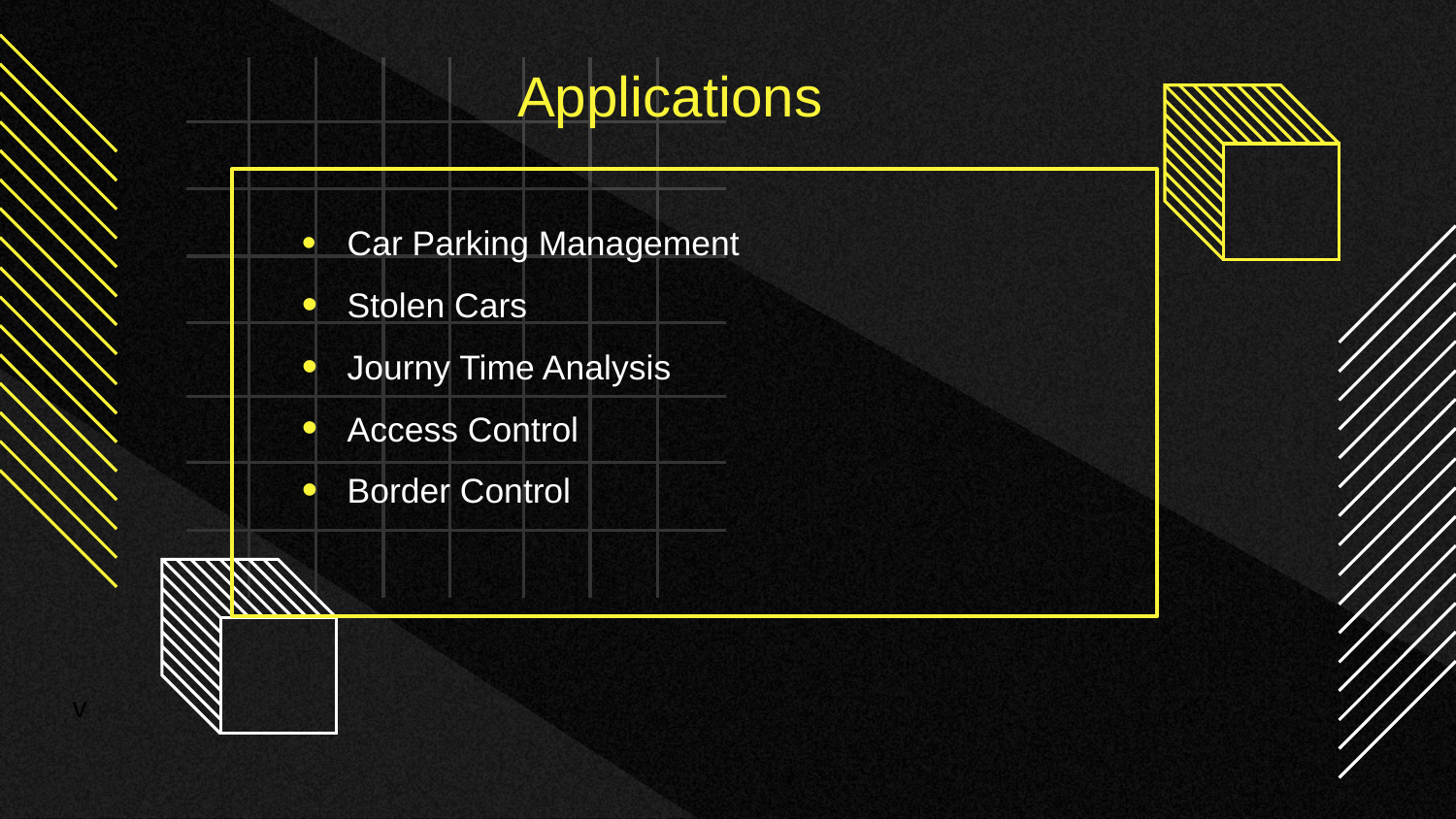

# Applications

Car Parking Management
Stolen Cars
Journy Time Analysis
Access Control
Border Control

Click to add text